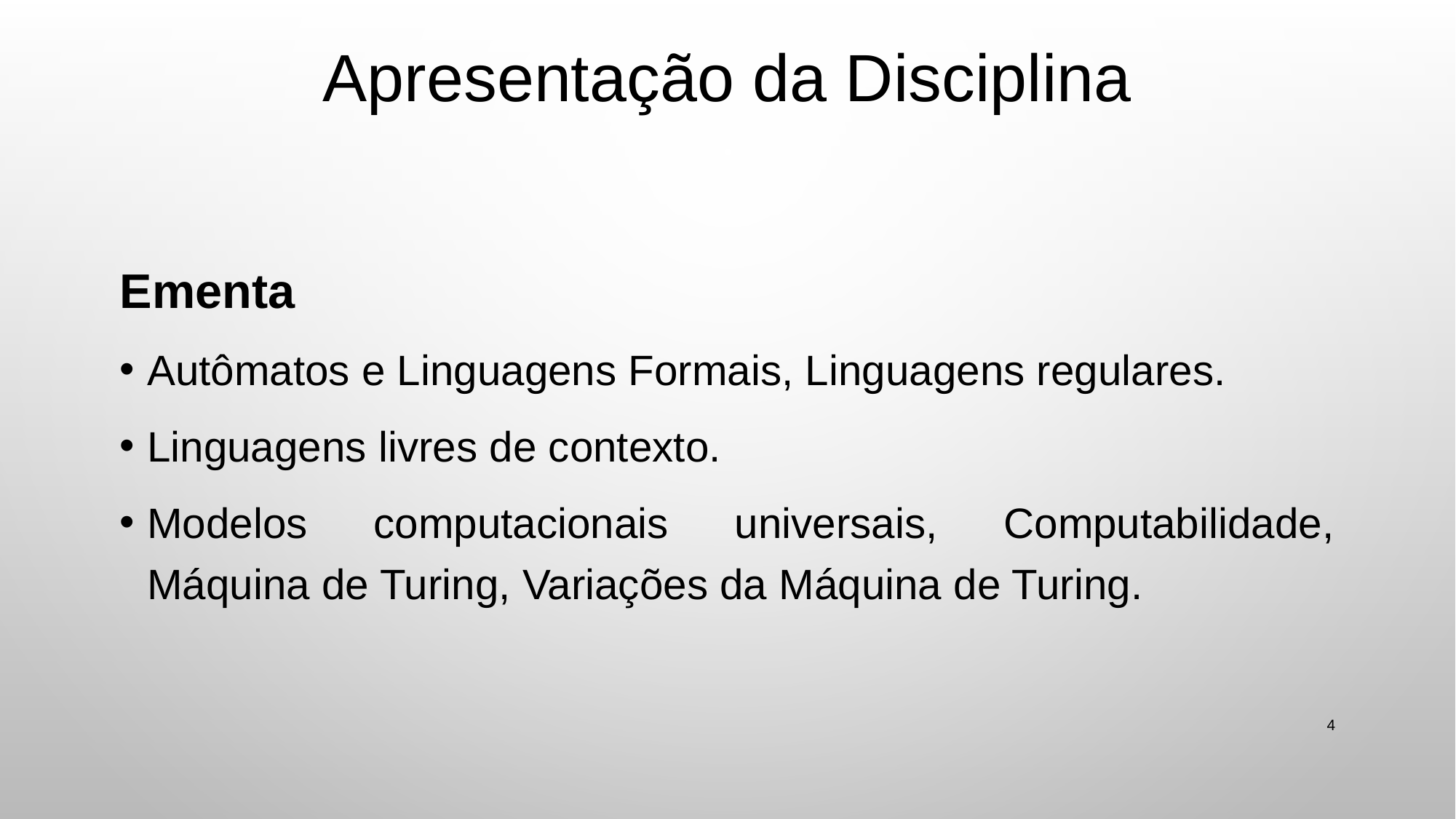

# Apresentação da Disciplina

Ementa
Autômatos e Linguagens Formais, Linguagens regulares.
Linguagens livres de contexto.
Modelos computacionais universais, Computabilidade, Máquina de Turing, Variações da Máquina de Turing.
4